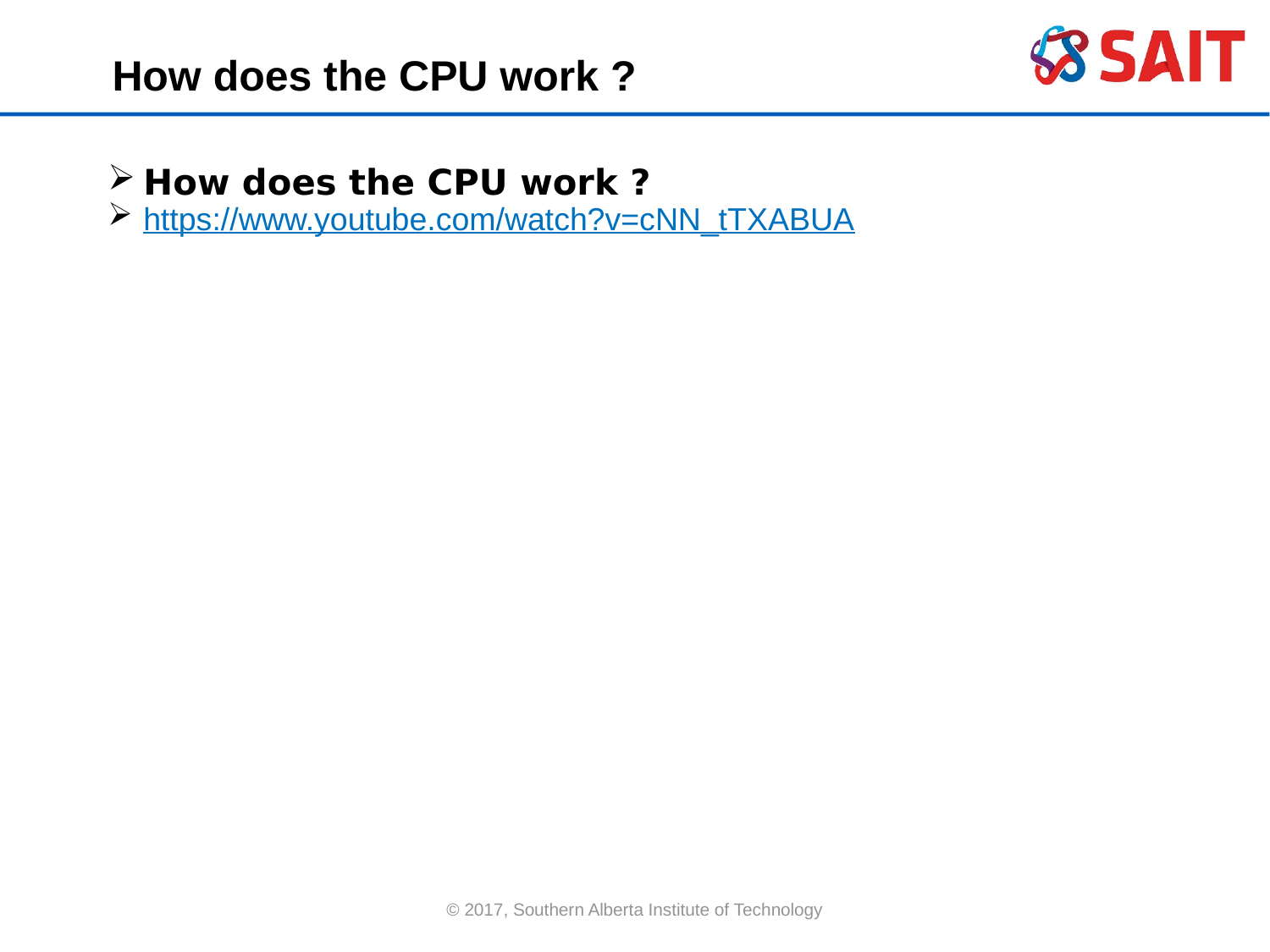

How does the CPU work ?
How does the CPU work ?
https://www.youtube.com/watch?v=cNN_tTXABUA